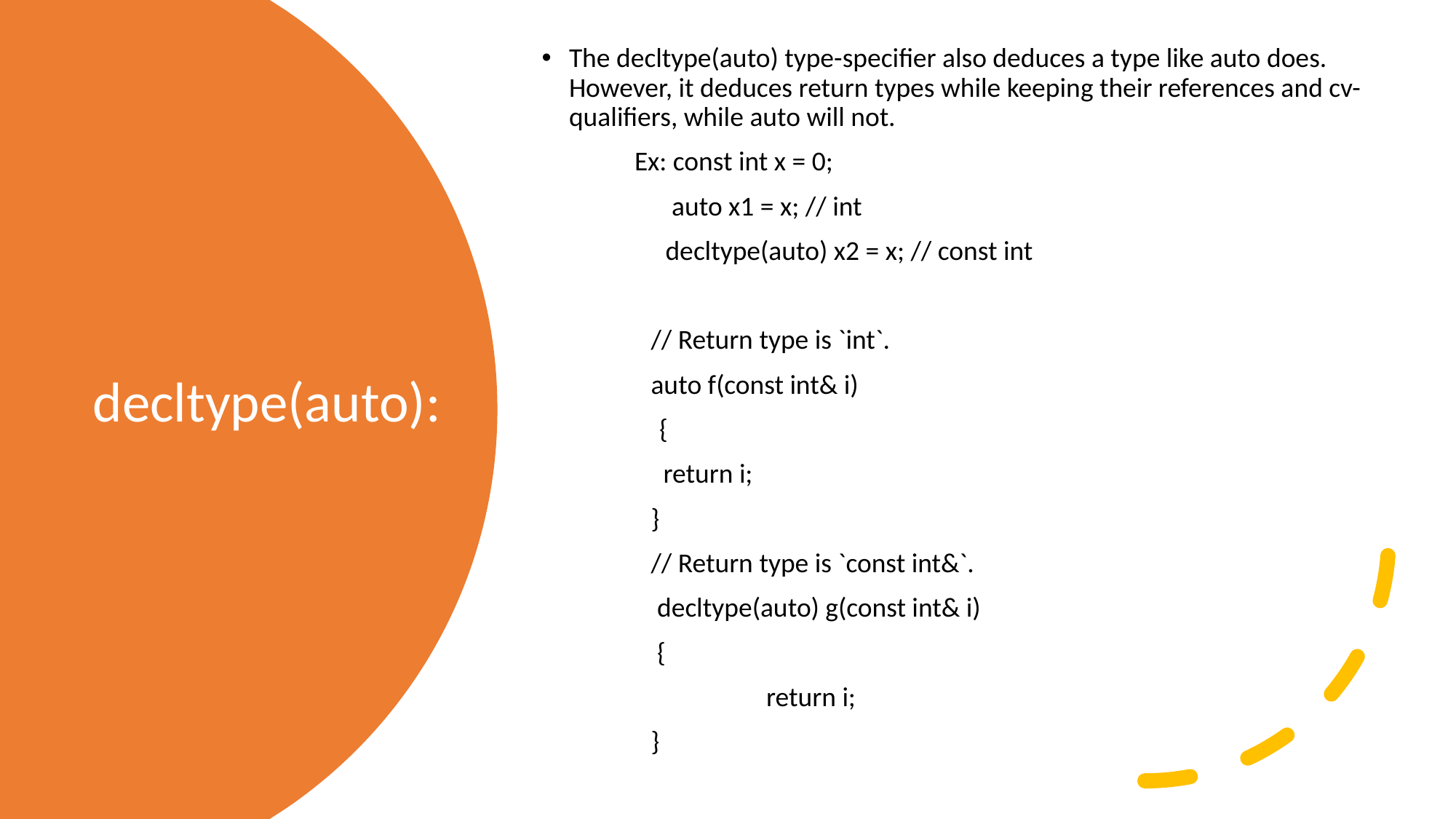

The decltype(auto) type-specifier also deduces a type like auto does. However, it deduces return types while keeping their references and cv-qualifiers, while auto will not.
               Ex: const int x = 0;
                     auto x1 = x; // int
                    decltype(auto) x2 = x; // const int

	// Return type is `int`.
	auto f(const int& i)
                   {
	  return i;
	}
	// Return type is `const int&`.
	 decltype(auto) g(const int& i)
	 {
	 	 return i;
	}
# decltype(auto):